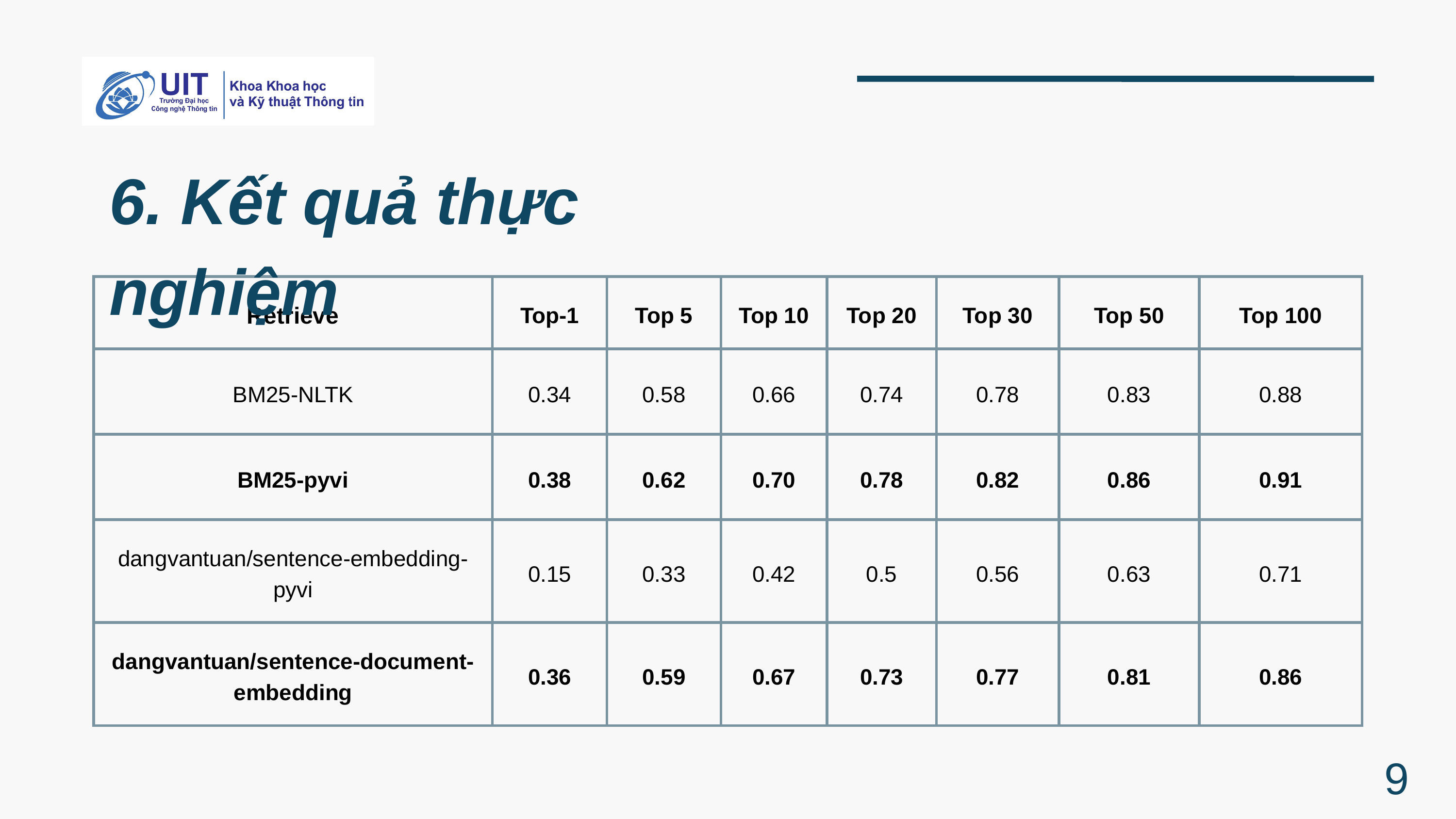

6. Kết quả thực nghiệm
| Retrieve | Top-1 | Top 5 | Top 10 | Top 20 | Top 30 | Top 50 | Top 100 |
| --- | --- | --- | --- | --- | --- | --- | --- |
| BM25-NLTK | 0.34 | 0.58 | 0.66 | 0.74 | 0.78 | 0.83 | 0.88 |
| BM25-pyvi | 0.38 | 0.62 | 0.70 | 0.78 | 0.82 | 0.86 | 0.91 |
| dangvantuan/sentence-embedding-pyvi | 0.15 | 0.33 | 0.42 | 0.5 | 0.56 | 0.63 | 0.71 |
| dangvantuan/sentence-document-embedding | 0.36 | 0.59 | 0.67 | 0.73 | 0.77 | 0.81 | 0.86 |

Sử dụng API của Gemini
9